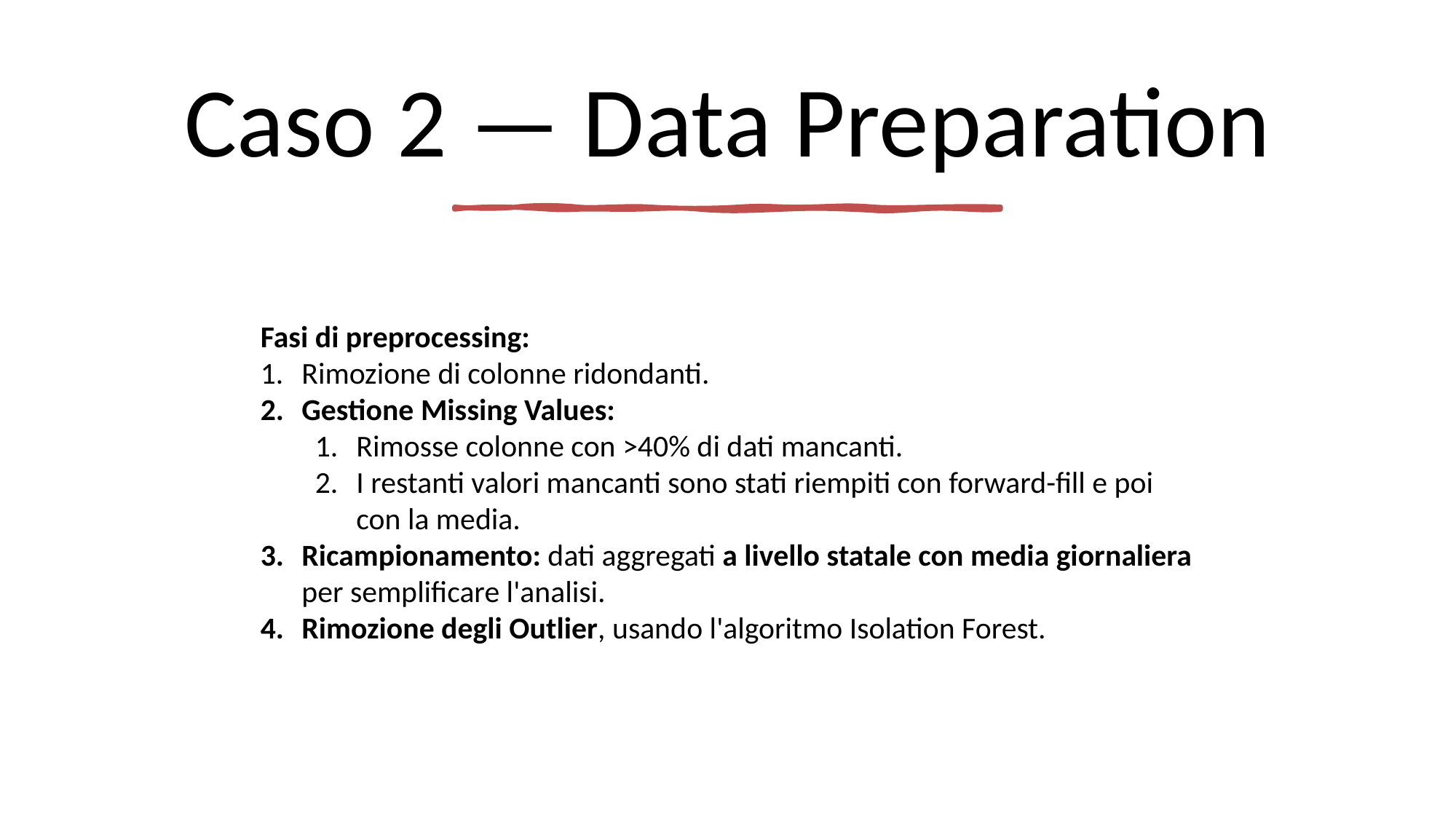

# Caso 2 — Data Preparation

Fasi di preprocessing:
Rimozione di colonne ridondanti.
Gestione Missing Values:
Rimosse colonne con >40% di dati mancanti.
I restanti valori mancanti sono stati riempiti con forward-fill e poi con la media.
Ricampionamento: dati aggregati a livello statale con media giornaliera per semplificare l'analisi.
Rimozione degli Outlier, usando l'algoritmo Isolation Forest.